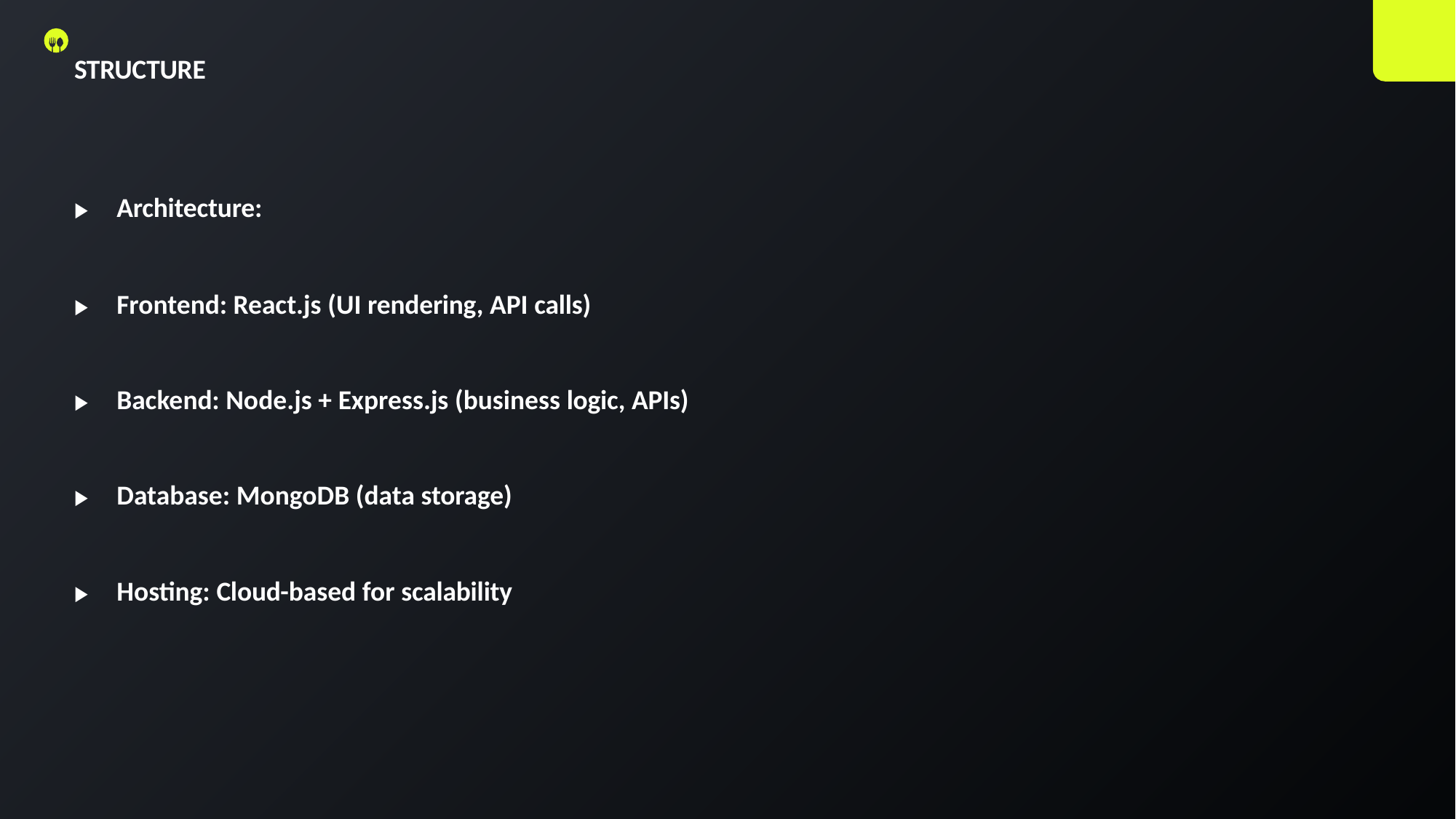

# STRUCTURE
▶	Architecture:

▶	Frontend: React.js (UI rendering, API calls)

▶	Backend: Node.js + Express.js (business logic, APIs)

▶	Database: MongoDB (data storage)

▶	Hosting: Cloud-based for scalability